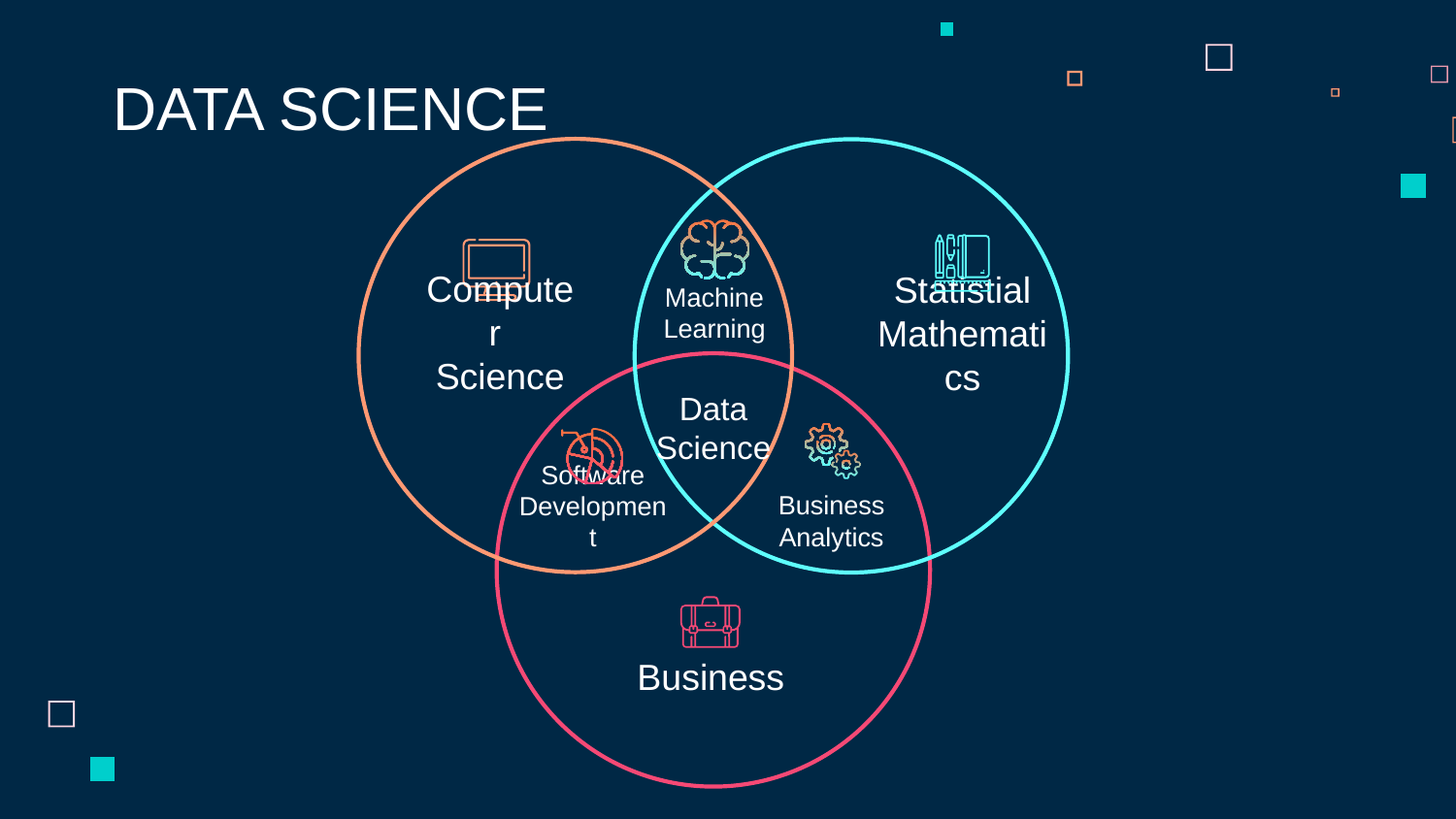

# DATA SCIENCE

Machine
Learning
Computer
Science
Statistial
Mathematics

Data
Science

Business
Analytics
Software
Development

Business